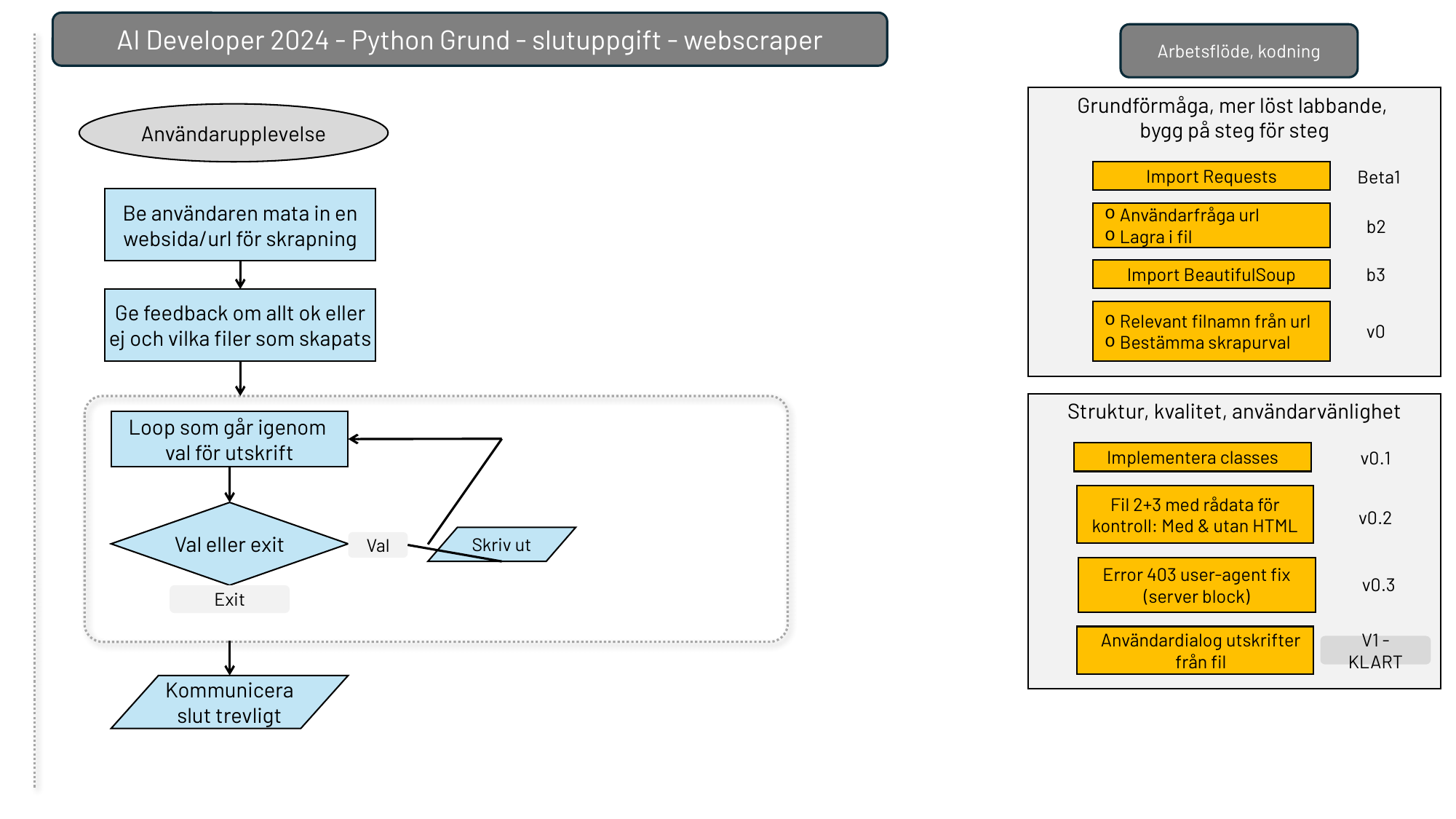

AI Developer 2024 - Python Grund - slutuppgift - webscraper
Arbetsflöde, kodning
Grundförmåga, mer löst labbande,
bygg på steg för steg
Användarupplevelse
Import Requests
Beta1
Be användaren mata in en websida/url för skrapning
Användarfråga url
Lagra i fil
b2
Import BeautifulSoup
b3
Ge feedback om allt ok eller ej och vilka filer som skapats
Relevant filnamn från url
Bestämma skrapurval
v0
Struktur, kvalitet, användarvänlighet

Loop som går igenom
val för utskrift
Implementera classes
v0.1
Fil 2+3 med rådata för kontroll: Med & utan HTML
Val eller exit
v0.2
Skriv ut
Val
Error 403 user-agent fix (server block)
v0.3
Exit
Användardialog utskrifter från fil
V1 - KLART
Kommunicera slut trevligt